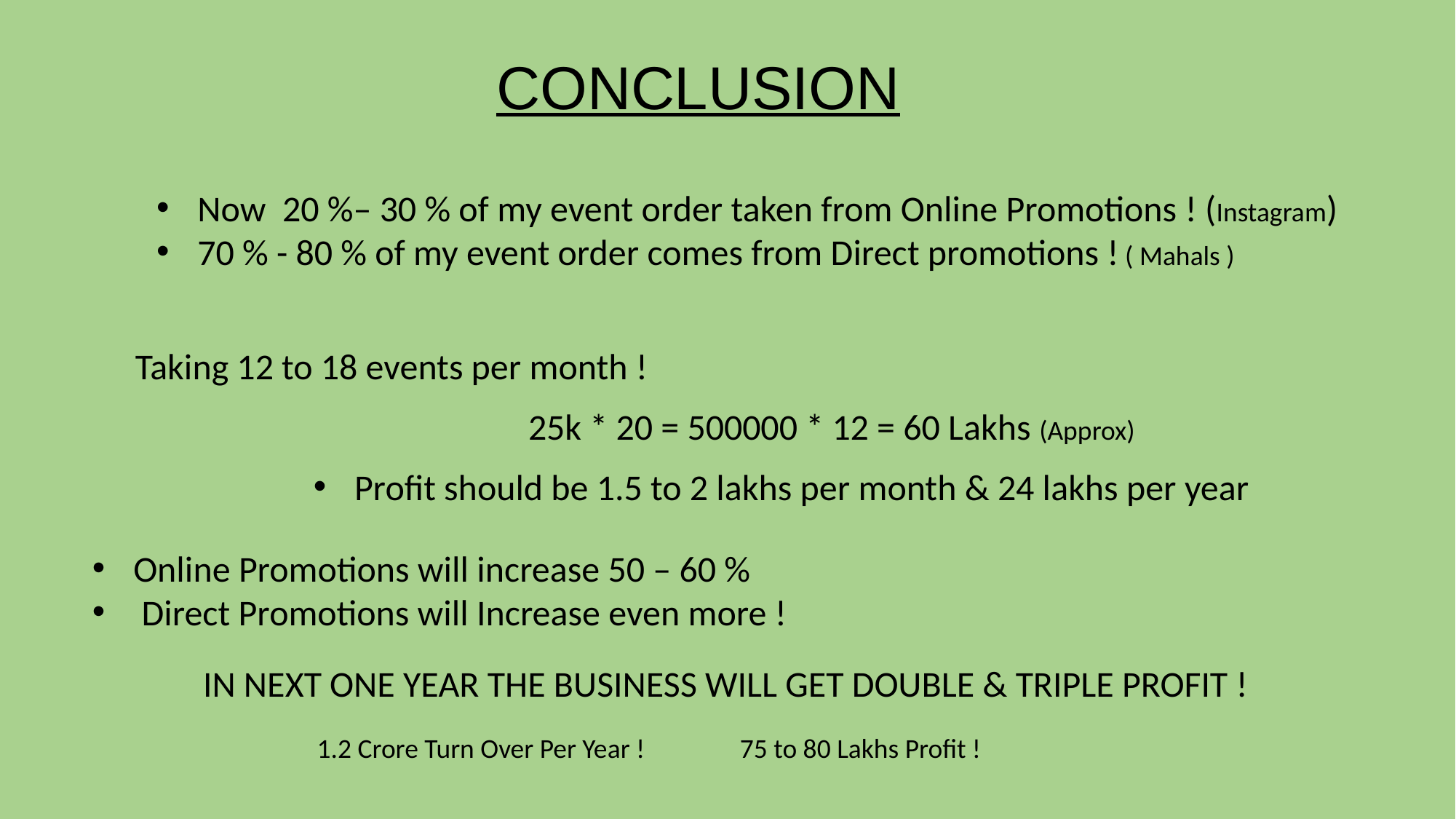

# CONCLUSION
Now  20 %– 30 % of my event order taken from Online Promotions ! (Instagram)
70 % - 80 % of my event order comes from Direct promotions ! ( Mahals )
Taking 12 to 18 events per month !
25k * 20 = 500000 * 12 = 60 Lakhs (Approx)
Profit should be 1.5 to 2 lakhs per month & 24 lakhs per year
Online Promotions will increase 50 – 60 %
 Direct Promotions will Increase even more !
IN NEXT ONE YEAR THE BUSINESS WILL GET DOUBLE & TRIPLE PROFIT !
1.2 Crore Turn Over Per Year !
75 to 80 Lakhs Profit !